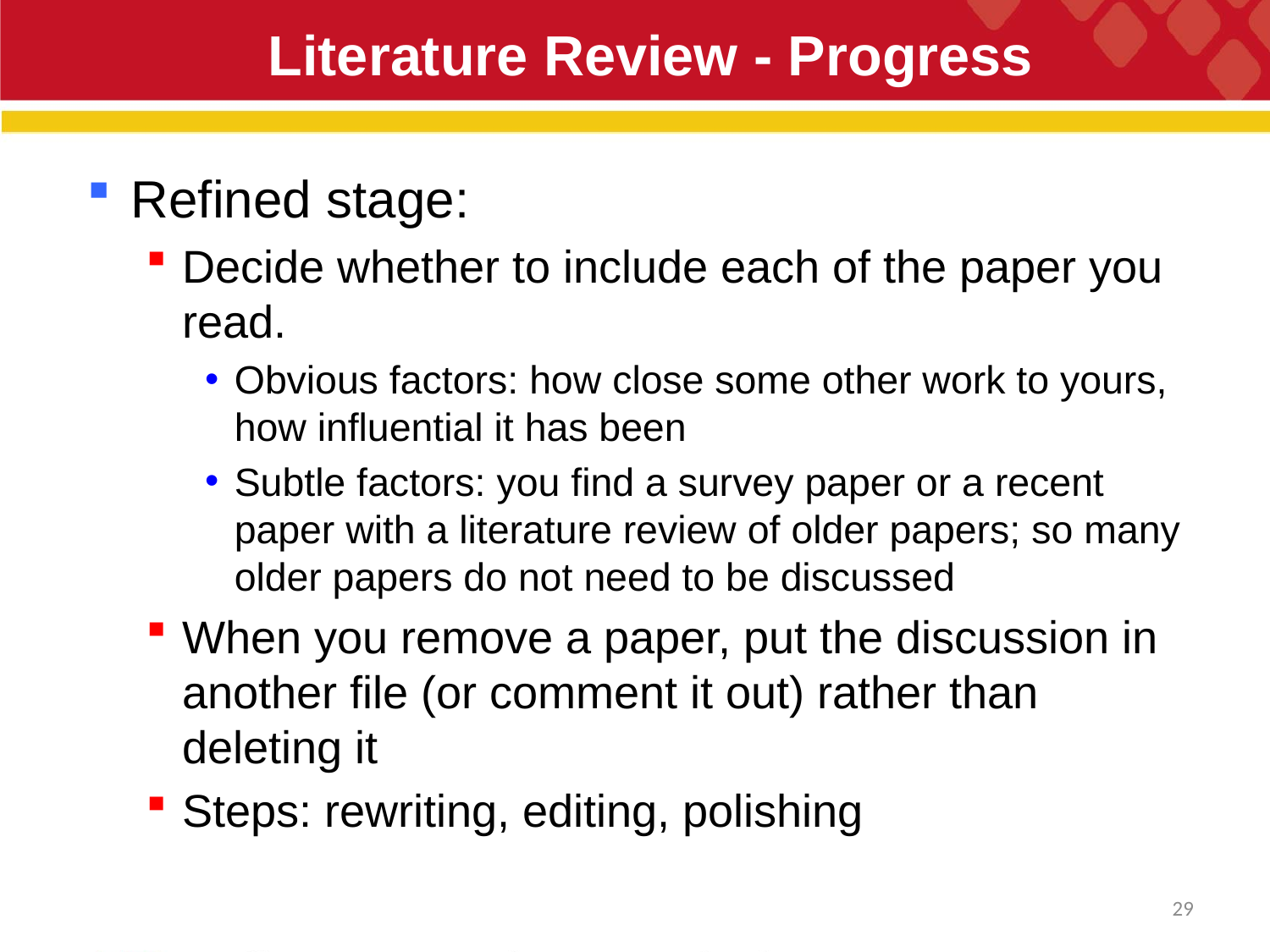

# Literature Review - Progress
Refined stage:
Decide whether to include each of the paper you read.
Obvious factors: how close some other work to yours, how influential it has been
Subtle factors: you find a survey paper or a recent paper with a literature review of older papers; so many older papers do not need to be discussed
When you remove a paper, put the discussion in another file (or comment it out) rather than deleting it
Steps: rewriting, editing, polishing
29